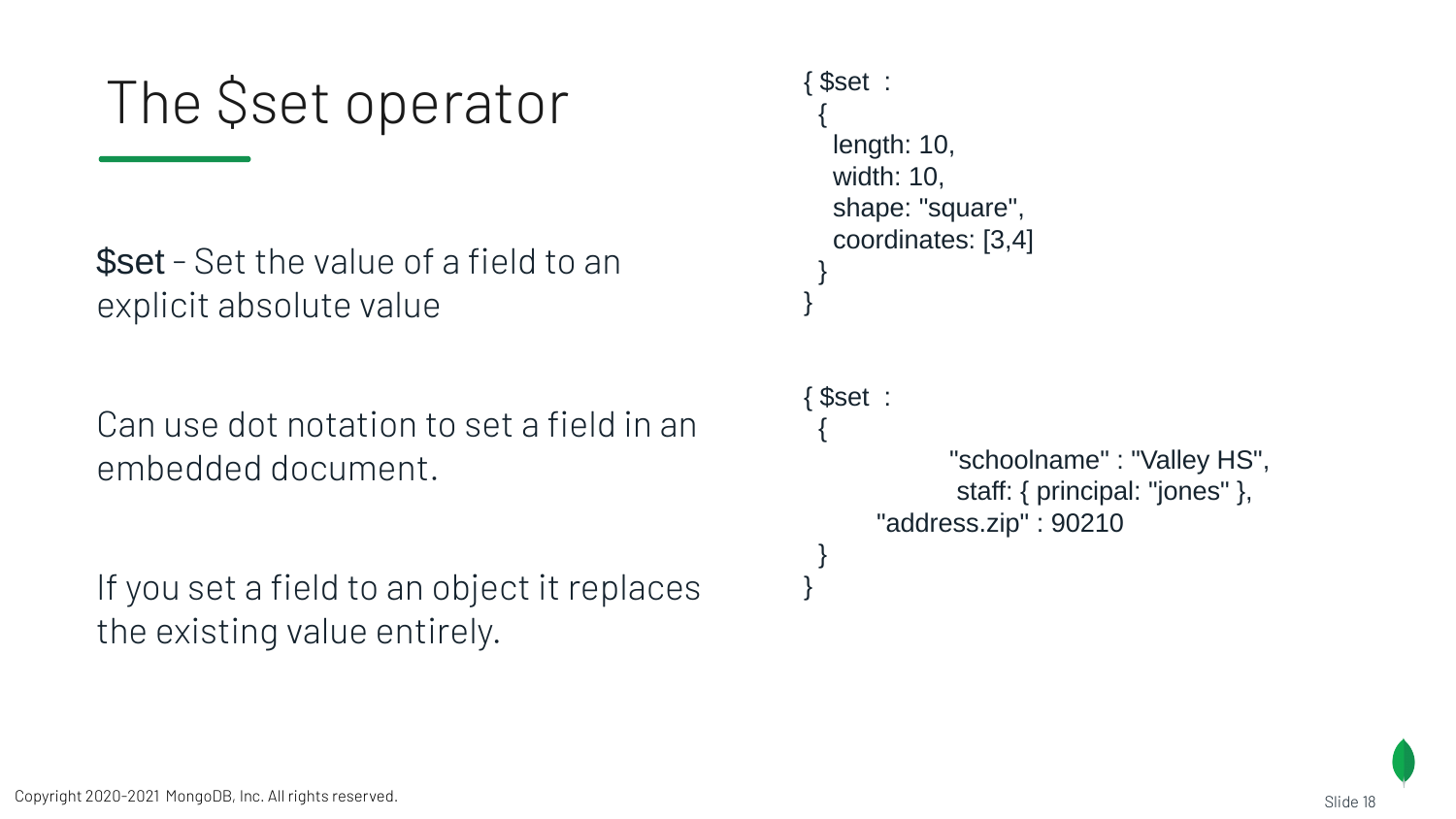

{ $set  :
  {
    length: 10,
    width: 10,
    shape: "square",
    coordinates: [3,4]
  }
}

{ $set  :
  {
	"schoolname" : "Valley HS",
	 staff: { principal: "jones" },
"address.zip" : 90210
  }
}

The $set operator

$set - Set the value of a field to an explicit absolute value

Can use dot notation to set a field in an embedded document.

If you set a field to an object it replaces the existing value entirely.

Slide 18